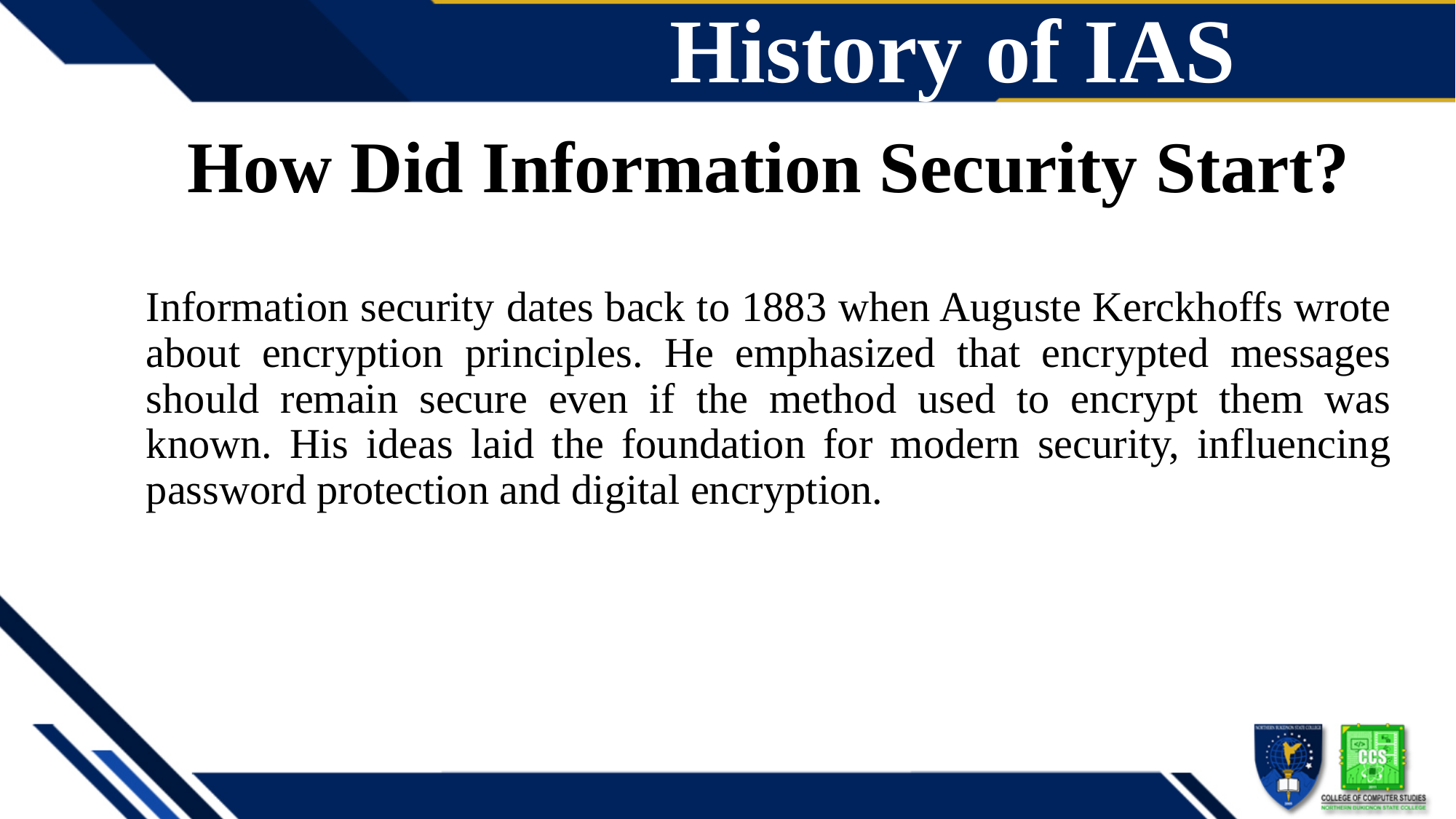

# History of IAS
How Did Information Security Start?

Information security dates back to 1883 when Auguste Kerckhoffs wrote about encryption principles. He emphasized that encrypted messages should remain secure even if the method used to encrypt them was known. His ideas laid the foundation for modern security, influencing password protection and digital encryption.